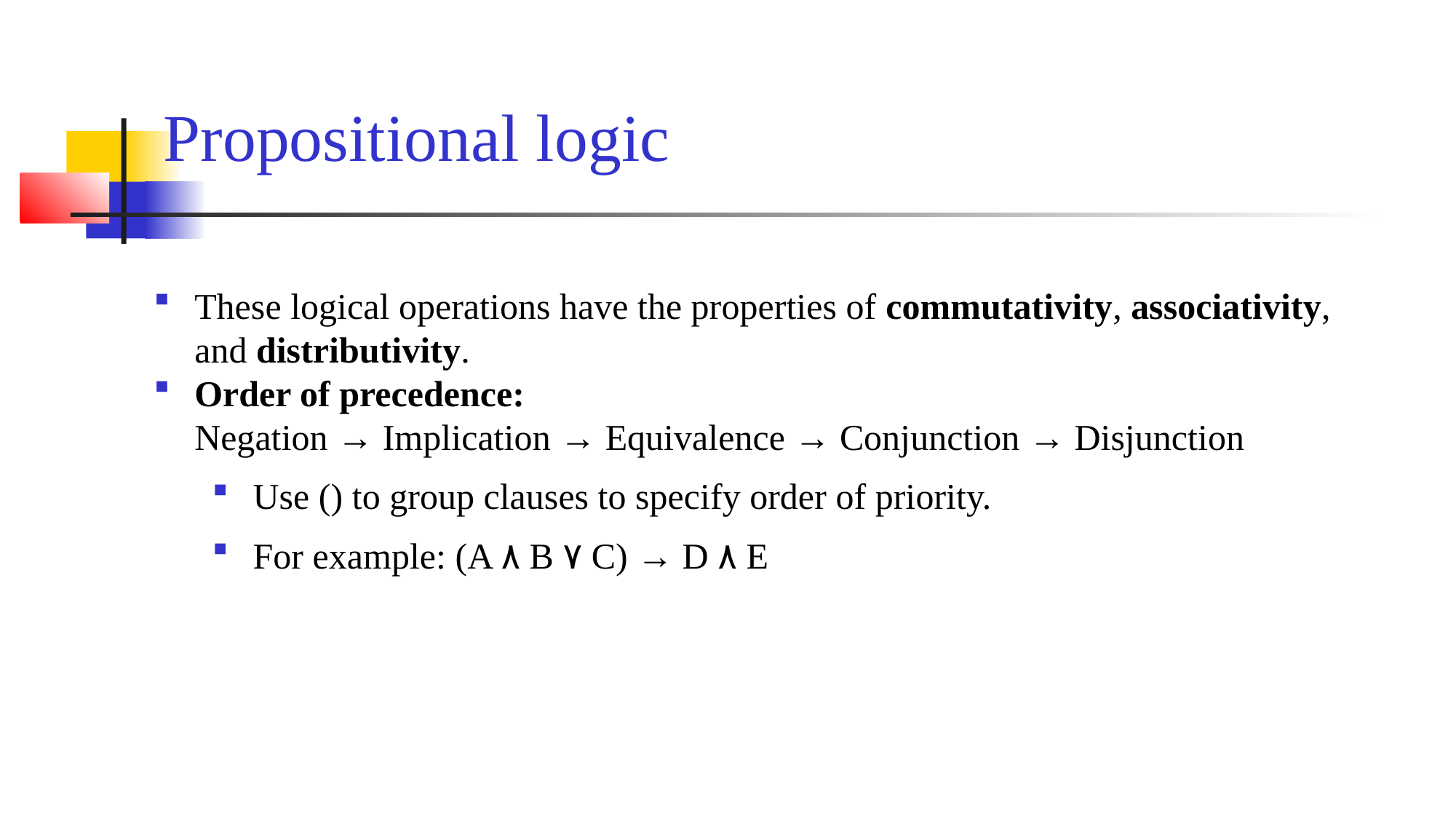

Propositional logic
These logical operations have the properties of commutativity, associativity, and distributivity.
Order of precedence:
Negation → Implication → Equivalence → Conjunction → Disjunction
Use () to group clauses to specify order of priority.
For example: (A ٨ B ٧ C) → D ٨ E